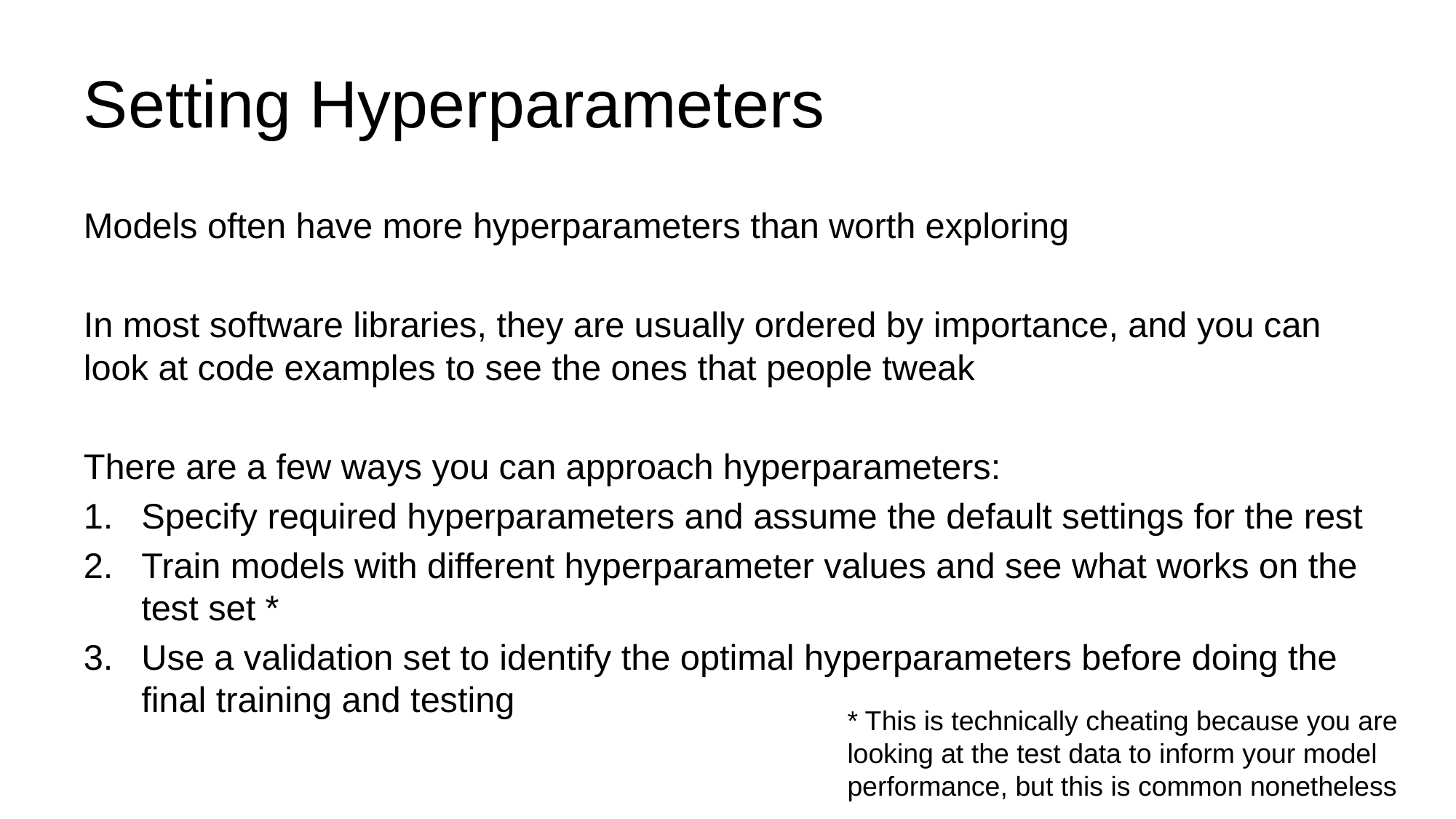

# Setting Hyperparameters
Models often have more hyperparameters than worth exploring

In most software libraries, they are usually ordered by importance, and you can look at code examples to see the ones that people tweak

There are a few ways you can approach hyperparameters:
Specify required hyperparameters and assume the default settings for the rest
Train models with different hyperparameter values and see what works on the test set *
Use a validation set to identify the optimal hyperparameters before doing the final training and testing
* This is technically cheating because you are looking at the test data to inform your model performance, but this is common nonetheless